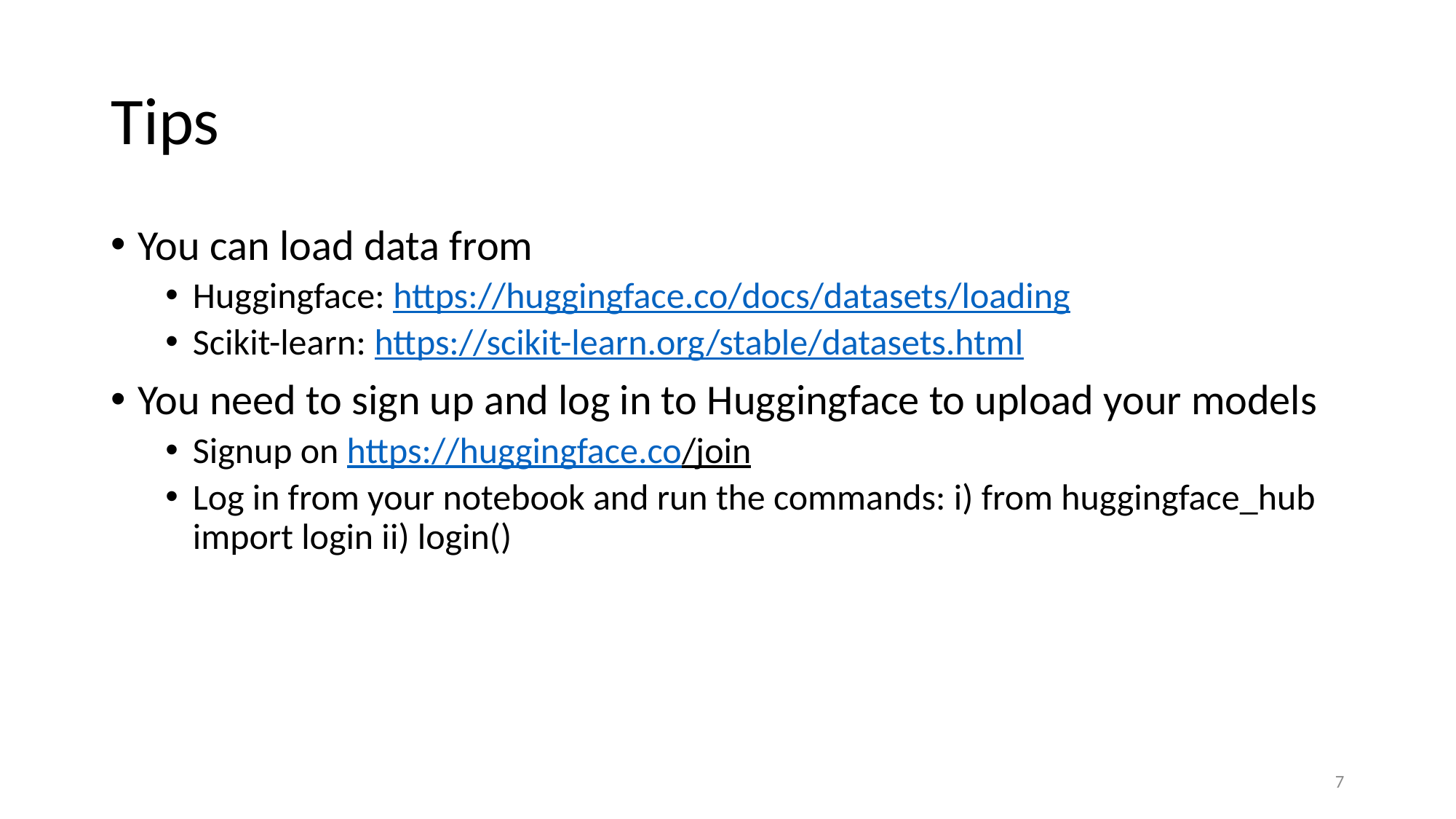

# Tips
You can load data from
Huggingface: https://huggingface.co/docs/datasets/loading
Scikit-learn: https://scikit-learn.org/stable/datasets.html
You need to sign up and log in to Huggingface to upload your models
Signup on https://huggingface.co/join
Log in from your notebook and run the commands: i) from huggingface_hub import login ii) login()
7